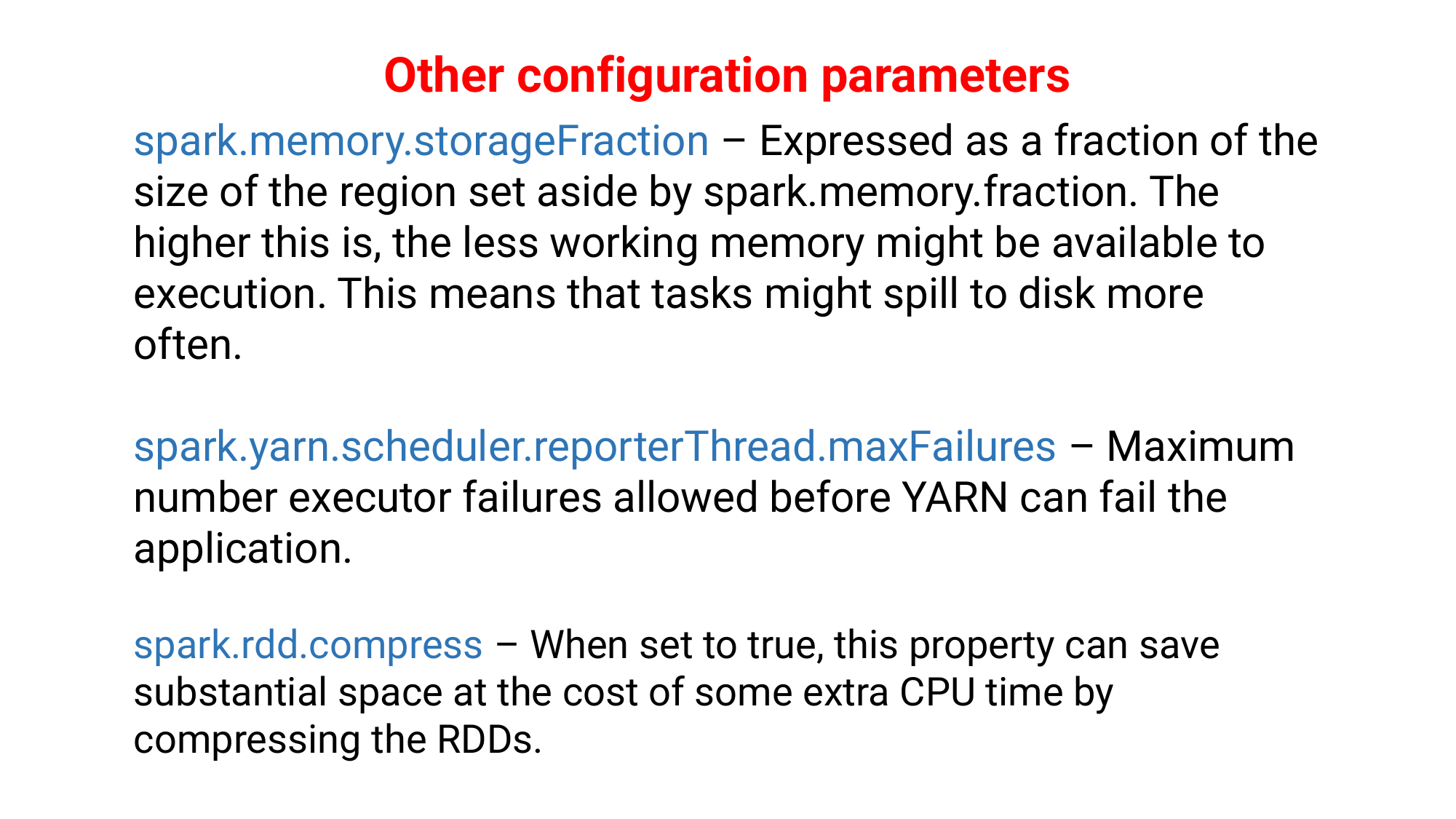

Other configuration parameters
spark.memory.storageFraction – Expressed as a fraction of the size of the region set aside by spark.memory.fraction. The higher this is, the less working memory might be available to execution. This means that tasks might spill to disk more often.

spark.yarn.scheduler.reporterThread.maxFailures – Maximum number executor failures allowed before YARN can fail the application.

spark.rdd.compress – When set to true, this property can save substantial space at the cost of some extra CPU time by compressing the RDDs.